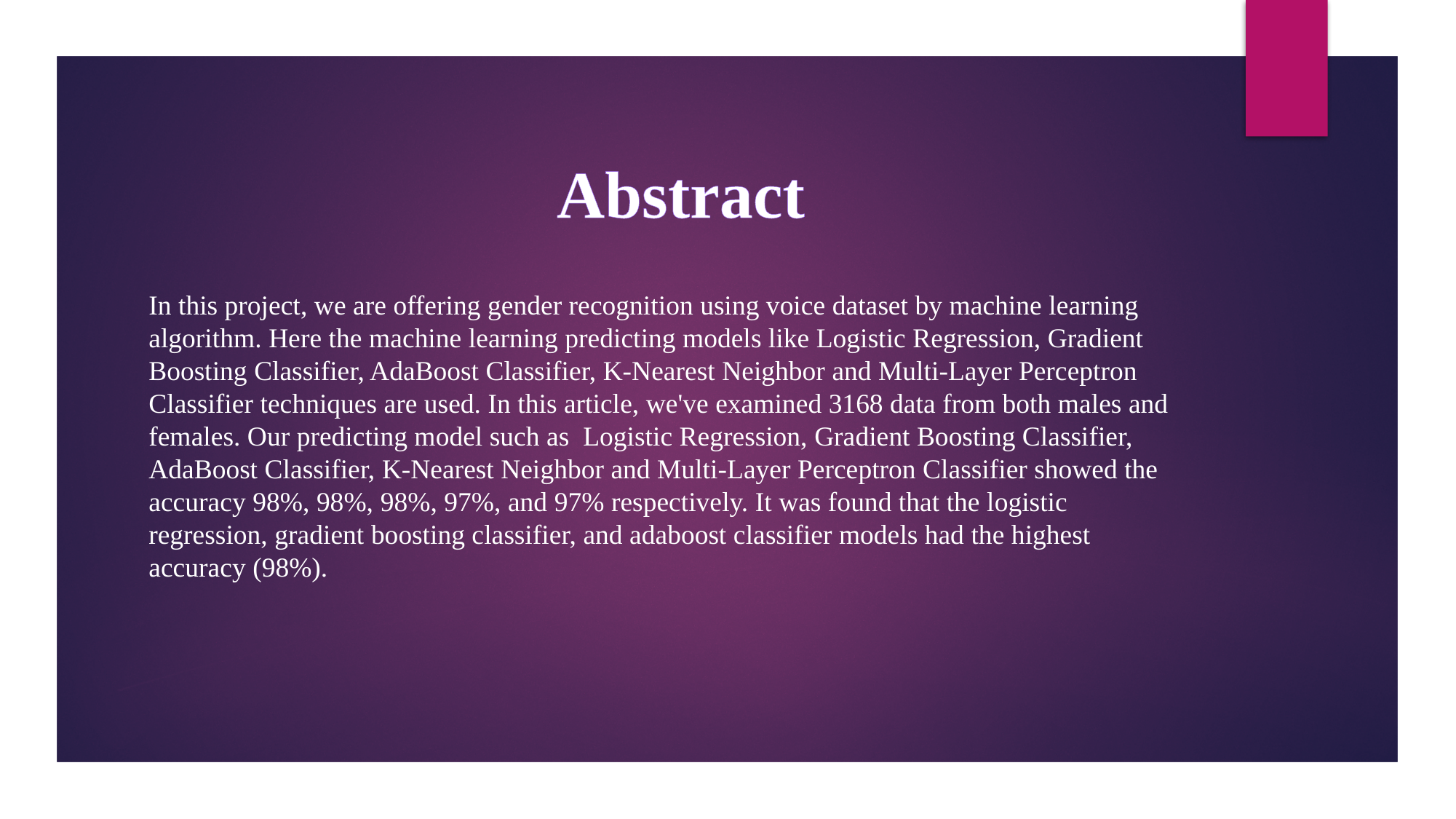

# Abstract
In this project, we are offering gender recognition using voice dataset by machine learning algorithm. Here the machine learning predicting models like Logistic Regression, Gradient Boosting Classifier, AdaBoost Classifier, K-Nearest Neighbor and Multi-Layer Perceptron Classifier techniques are used. In this article, we've examined 3168 data from both males and females. Our predicting model such as  Logistic Regression, Gradient Boosting Classifier, AdaBoost Classifier, K-Nearest Neighbor and Multi-Layer Perceptron Classifier showed the accuracy 98%, 98%, 98%, 97%, and 97% respectively. It was found that the logistic regression, gradient boosting classifier, and adaboost classifier models had the highest accuracy (98%).